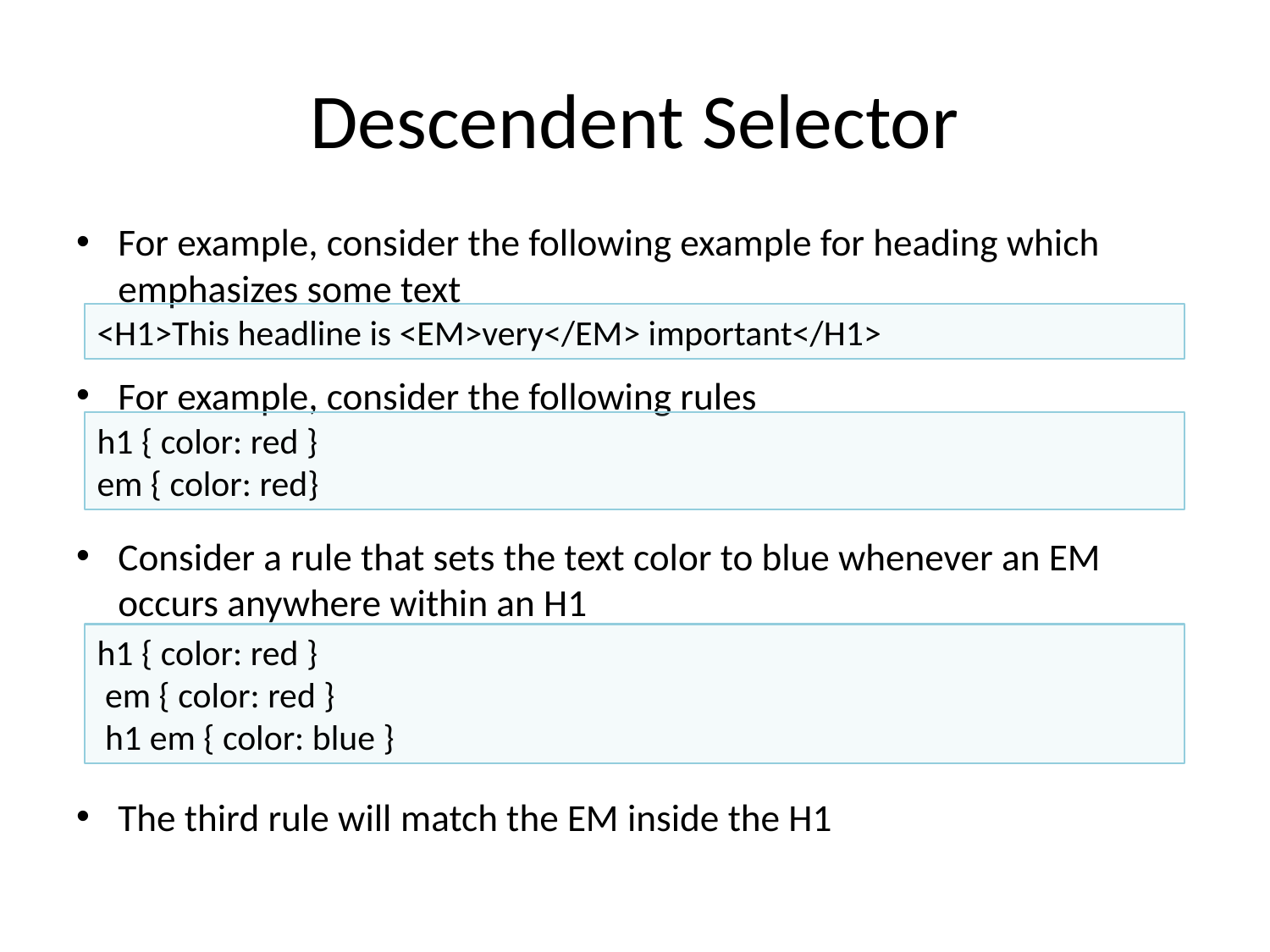

# Descendent Selector
For example, consider the following example for heading which emphasizes some text

For example, consider the following rules

Consider a rule that sets the text color to blue whenever an EM occurs anywhere within an H1

The third rule will match the EM inside the H1

<H1>This headline is <EM>very</EM> important</H1>
h1 { color: red }
em { color: red}
h1 { color: red }
 em { color: red }
 h1 em { color: blue }